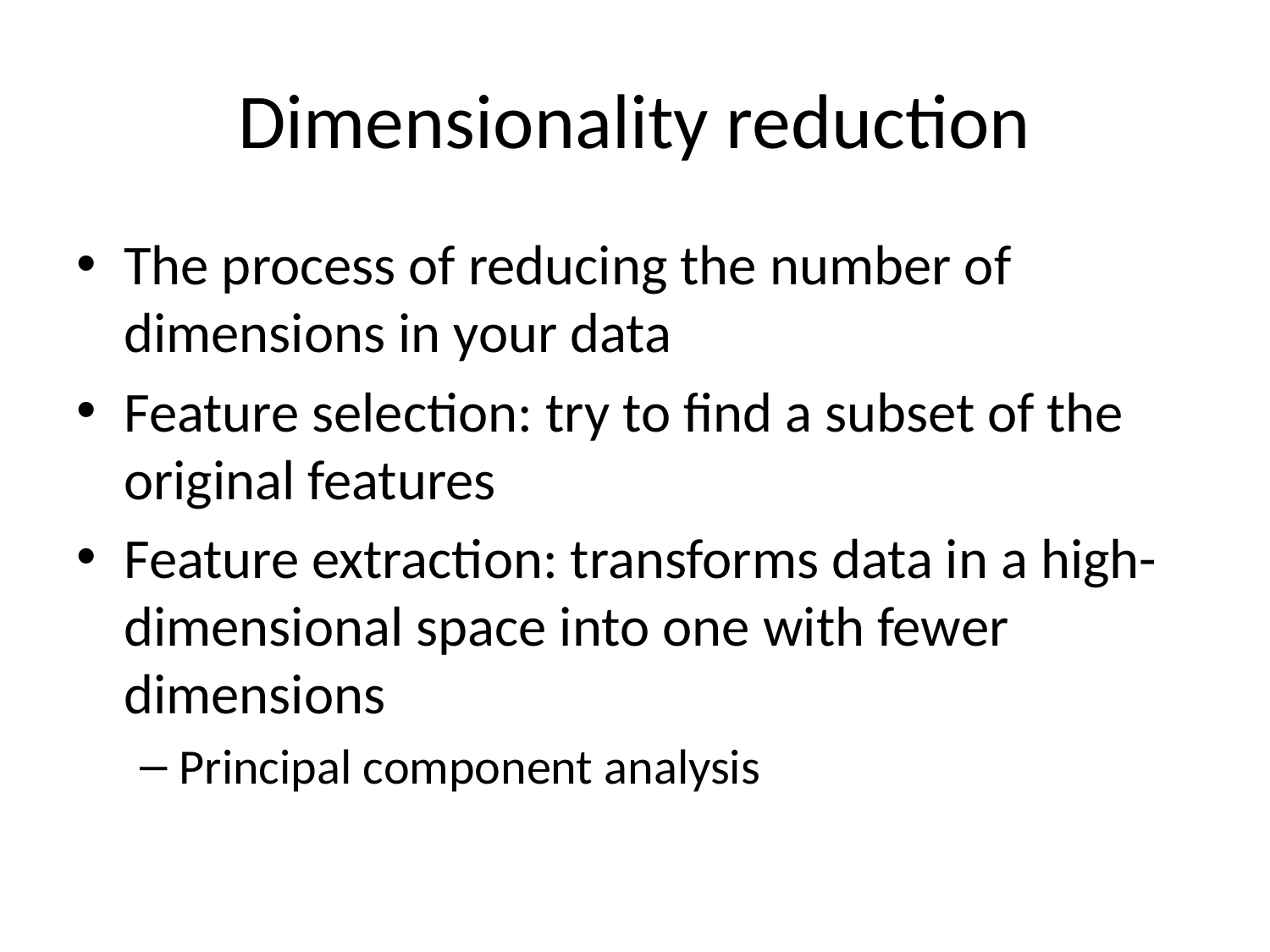

# Dimensionality reduction
The process of reducing the number of dimensions in your data
Feature selection: try to find a subset of the original features
Feature extraction: transforms data in a high-dimensional space into one with fewer dimensions
Principal component analysis